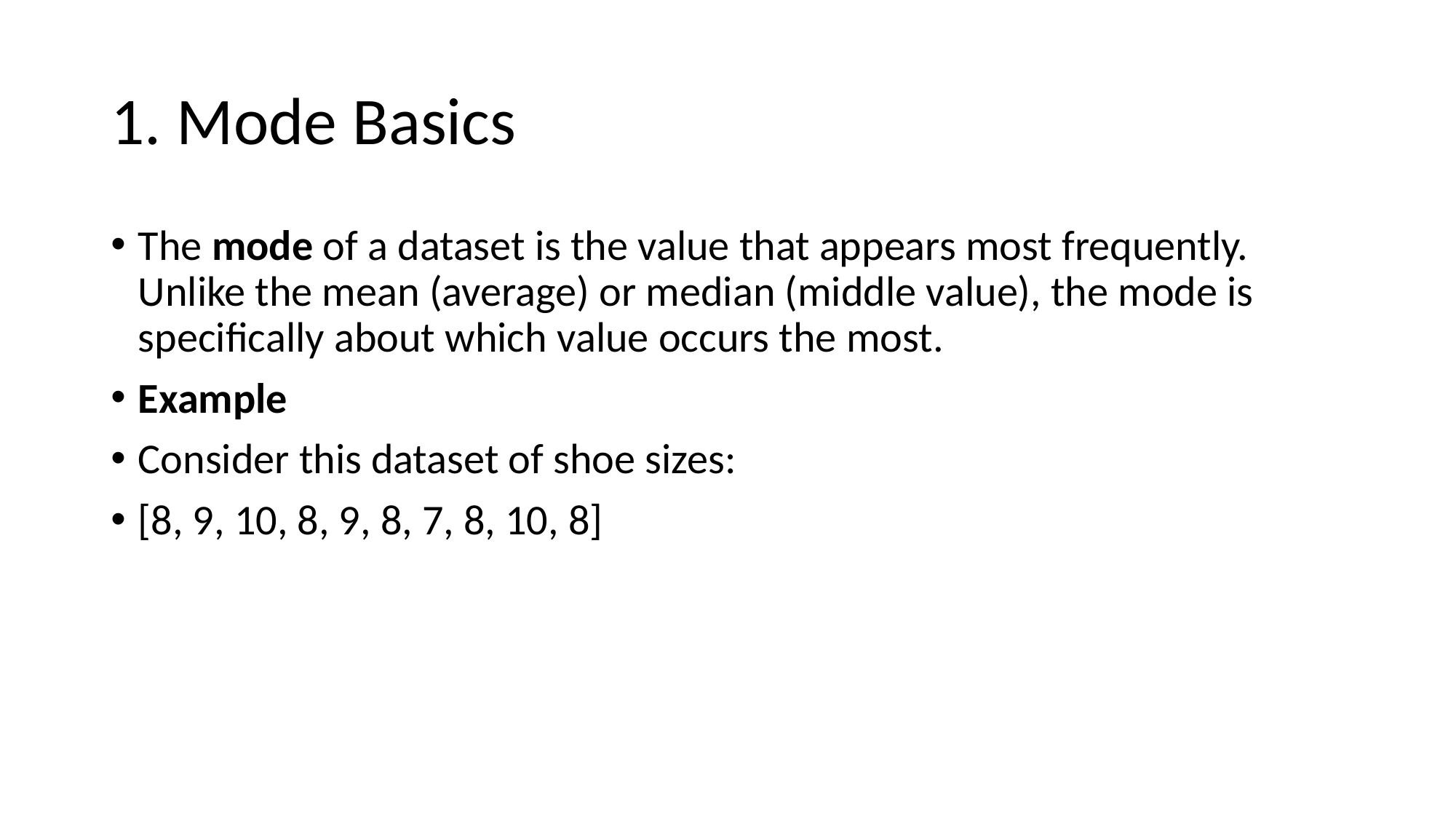

# 1. Mode Basics
The mode of a dataset is the value that appears most frequently. Unlike the mean (average) or median (middle value), the mode is specifically about which value occurs the most.
Example
Consider this dataset of shoe sizes:
[8, 9, 10, 8, 9, 8, 7, 8, 10, 8]